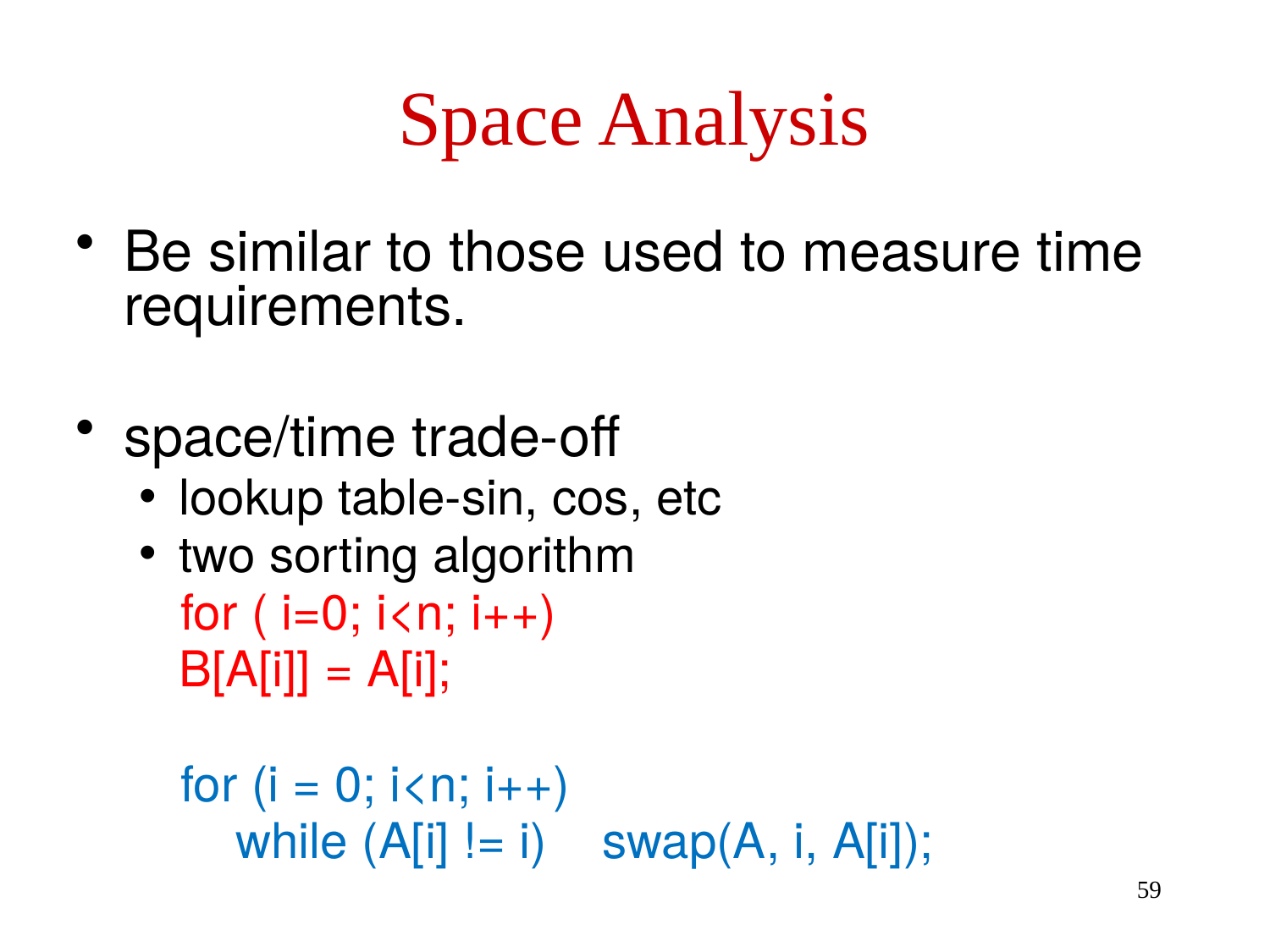

# Space Analysis
Be similar to those used to measure time requirements.

space/time trade-off
lookup table-sin, cos, etc
two sorting algorithm
   for ( i=0; i<n; i++)
	B[A[i]] = A[i];

   for (i = 0; i<n; i++)
       while (A[i] != i)    swap(A, i, A[i]);

59